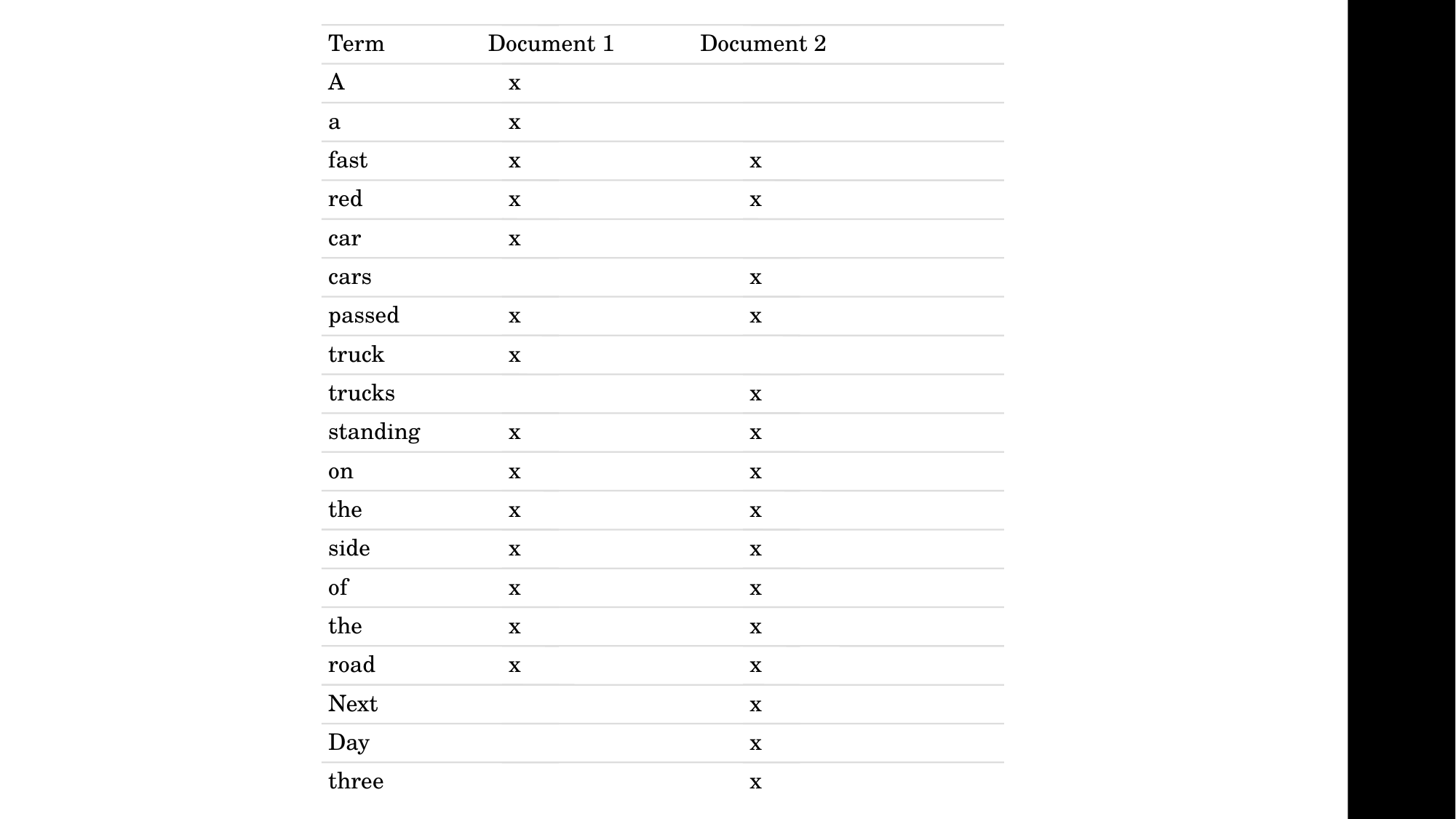

Term 	        Document 1	       Document 2
A
a
fast
red
car
cars
passed
truck
trucks
standing
on
the
side
of
the
road
Next
Day
three

x
x
x
x
x

x
x

x
x
x
x
x
x
x

x
x

x
x

x
x
x
x
x
x
x
x
x
x
x